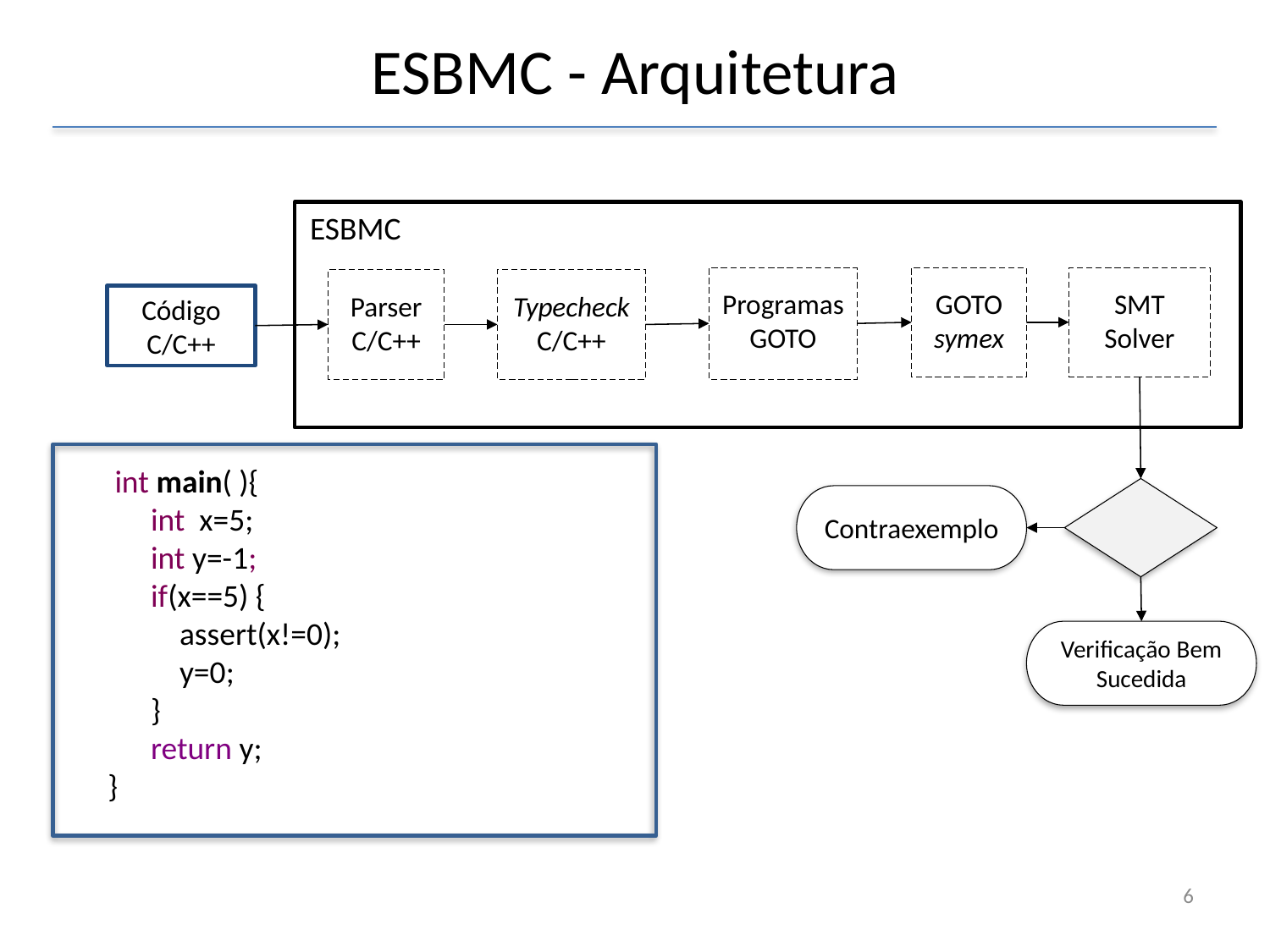

# ESBMC - Arquitetura

ESBMC

GOTO
symex

SMT Solver

Programas
GOTO

Parser
C/C++

Typecheck
C/C++

Código
C/C++

 int main( ){
      int  x=5;
      int y=-1;
      if(x==5) {
          assert(x!=0);
          y=0;
      }
      return y;
}

Contraexemplo
Verificação Bem Sucedida
6